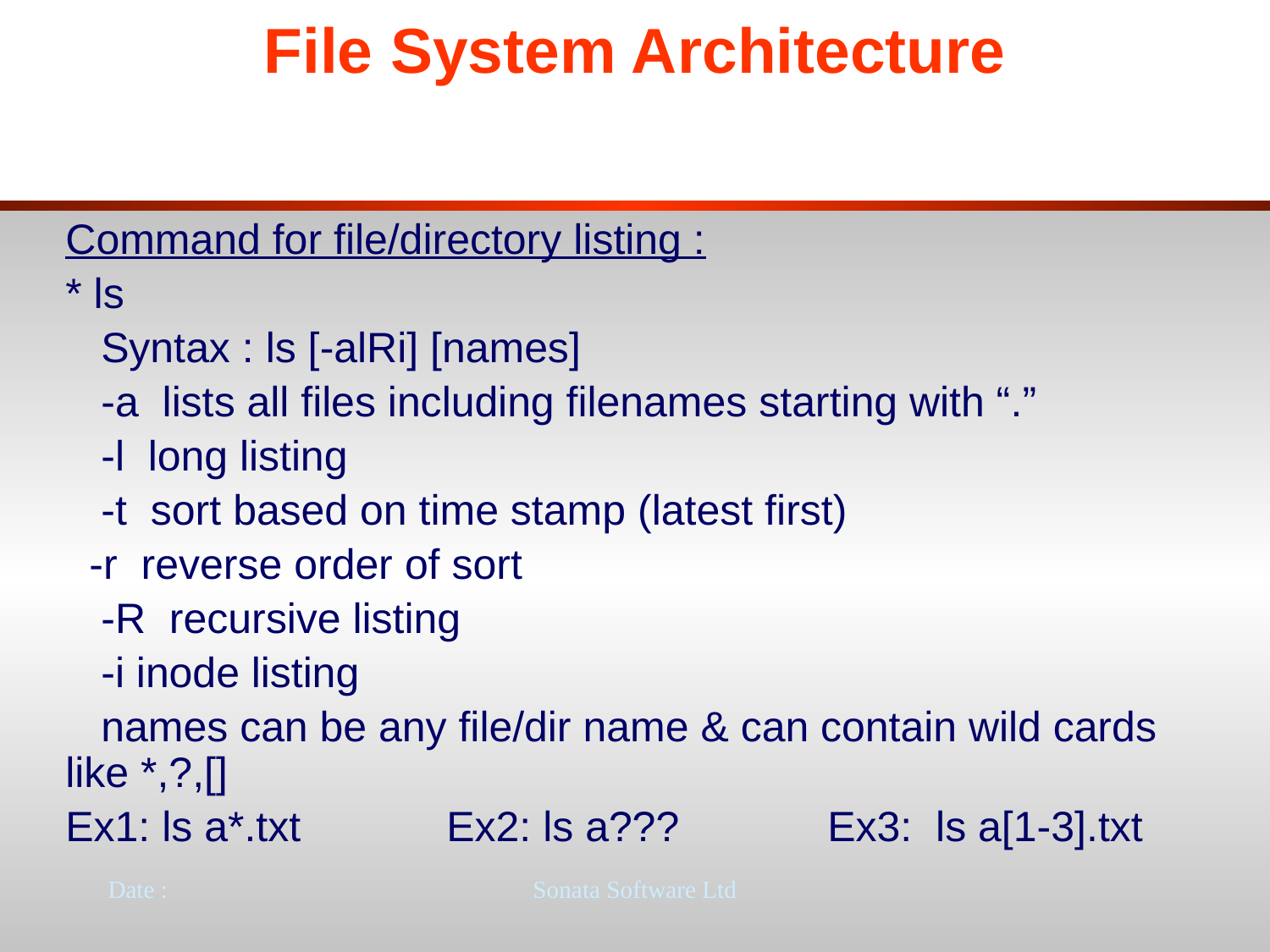

# File System Architecture
Command for file/directory listing :
* ls
   Syntax : ls [-alRi] [names]
   -a  lists all files including filenames starting with “.”
   -l  long listing
   -t  sort based on time stamp (latest first)
  -r  reverse order of sort
   -R  recursive listing
   -i inode listing
   names can be any file/dir name & can contain wild cards like *,?,[]
Ex1: ls a*.txt     	Ex2: ls a???   	Ex3:  ls a[1-3].txt
Date :
Sonata Software Ltd